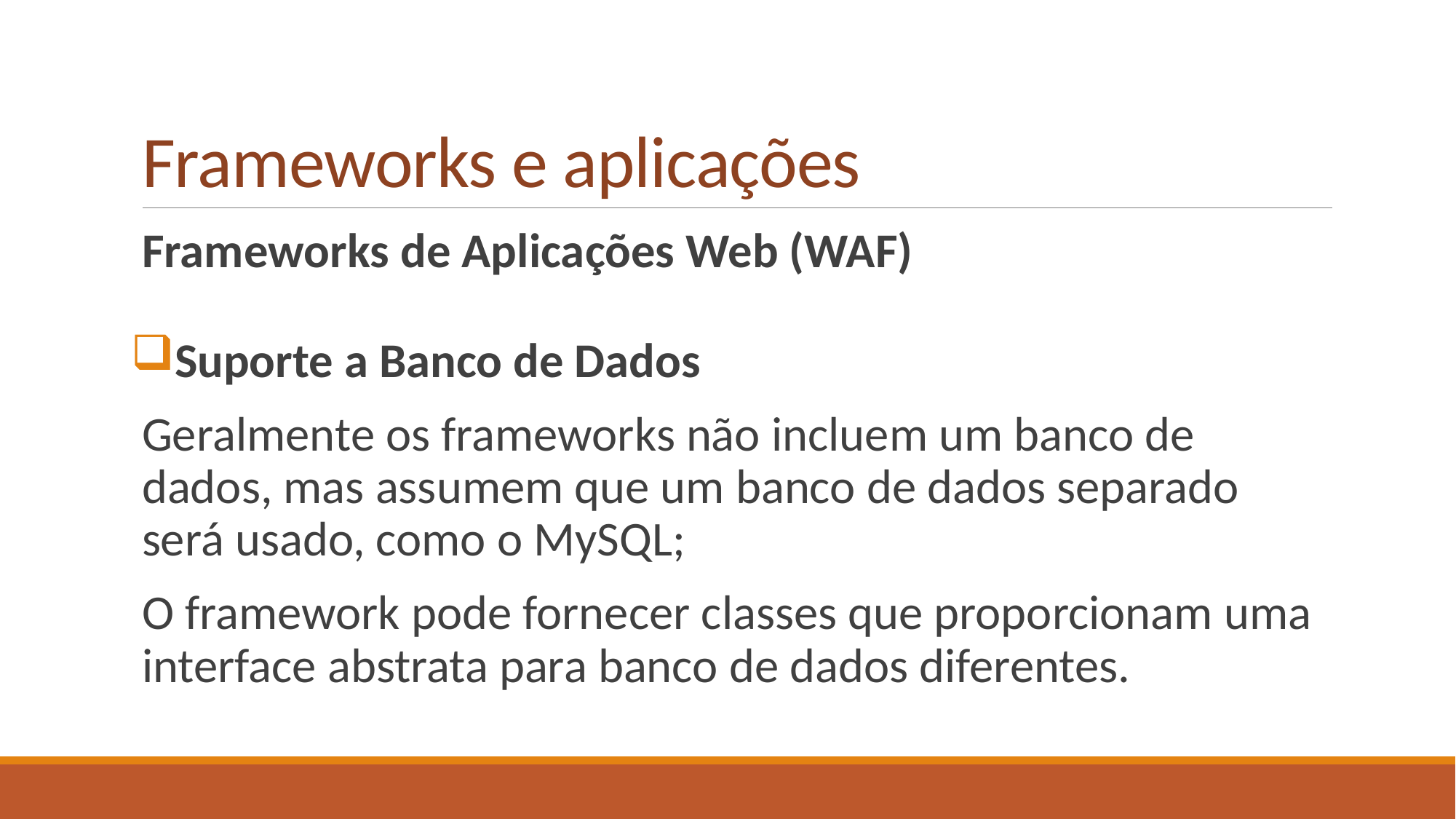

# Frameworks e aplicações
Frameworks de Aplicações Web (WAF)

Suporte a Banco de Dados
Geralmente os frameworks não incluem um banco de dados, mas assumem que um banco de dados separado será usado, como o MySQL;
O framework pode fornecer classes que proporcionam uma interface abstrata para banco de dados diferentes.